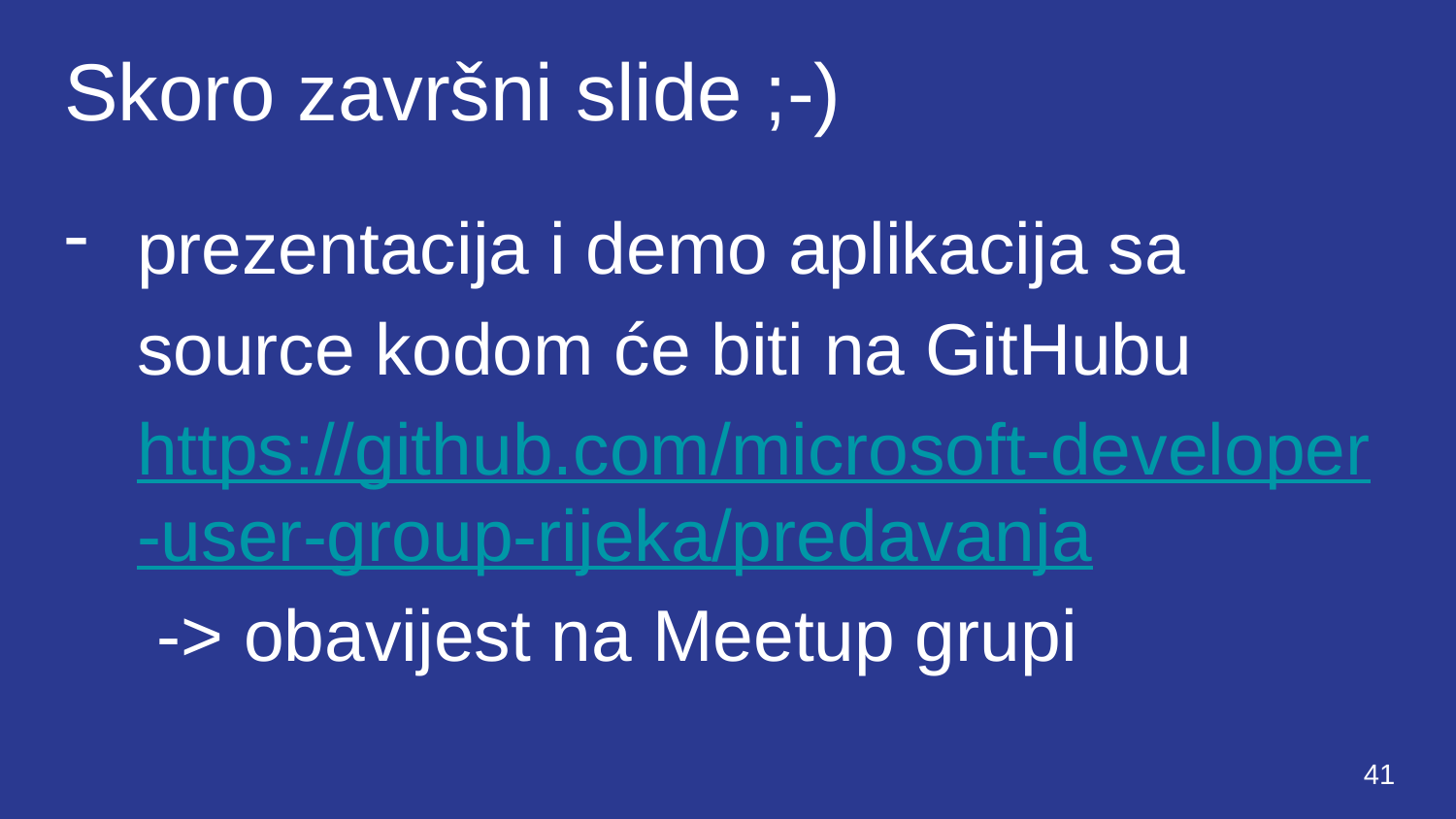

# Skoro završni slide ;-)

prezentacija i demo aplikacija sa source kodom će biti na GitHubu https://github.com/microsoft-developer-user-group-rijeka/predavanja -> obavijest na Meetup grupi
41